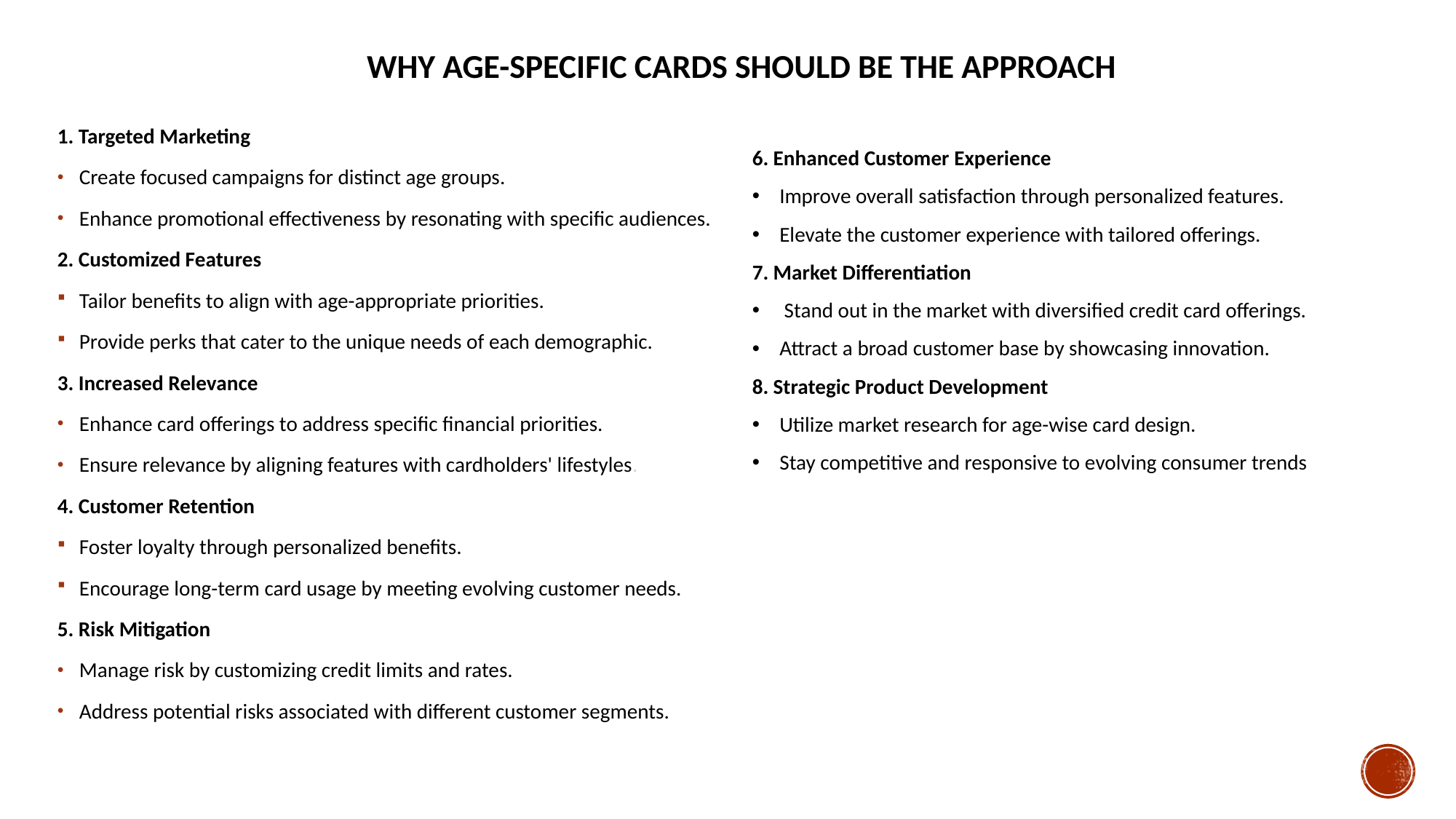

# Why Age-Specific Cards Should Be The Approach
1. Targeted Marketing
Create focused campaigns for distinct age groups.
Enhance promotional effectiveness by resonating with specific audiences.
2. Customized Features
Tailor benefits to align with age-appropriate priorities.
Provide perks that cater to the unique needs of each demographic.
3. Increased Relevance
Enhance card offerings to address specific financial priorities.
Ensure relevance by aligning features with cardholders' lifestyles.
4. Customer Retention
Foster loyalty through personalized benefits.
Encourage long-term card usage by meeting evolving customer needs.
5. Risk Mitigation
Manage risk by customizing credit limits and rates.
Address potential risks associated with different customer segments.
6. Enhanced Customer Experience
Improve overall satisfaction through personalized features.
Elevate the customer experience with tailored offerings.
7. Market Differentiation
 Stand out in the market with diversified credit card offerings.
Attract a broad customer base by showcasing innovation.
8. Strategic Product Development
Utilize market research for age-wise card design.
Stay competitive and responsive to evolving consumer trends